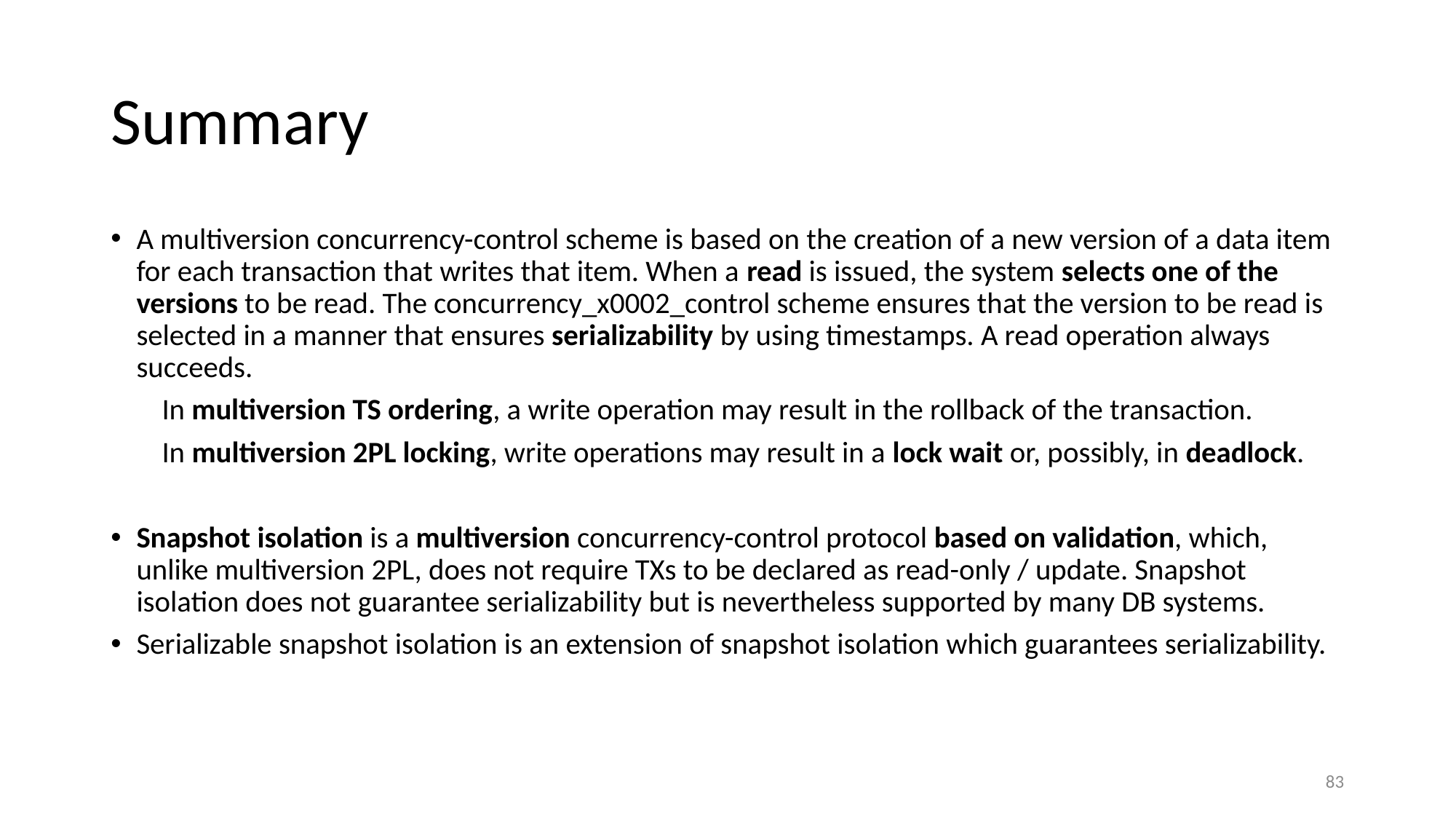

# Summary
A multiversion concurrency-control scheme is based on the creation of a new version of a data item for each transaction that writes that item. When a read is issued, the system selects one of the versions to be read. The concurrency_x0002_control scheme ensures that the version to be read is selected in a manner that ensures serializability by using timestamps. A read operation always succeeds.
In multiversion TS ordering, a write operation may result in the rollback of the transaction.
In multiversion 2PL locking, write operations may result in a lock wait or, possibly, in deadlock.

Snapshot isolation is a multiversion concurrency-control protocol based on validation, which, unlike multiversion 2PL, does not require TXs to be declared as read-only / update. Snapshot isolation does not guarantee serializability but is nevertheless supported by many DB systems.
Serializable snapshot isolation is an extension of snapshot isolation which guarantees serializability.
83